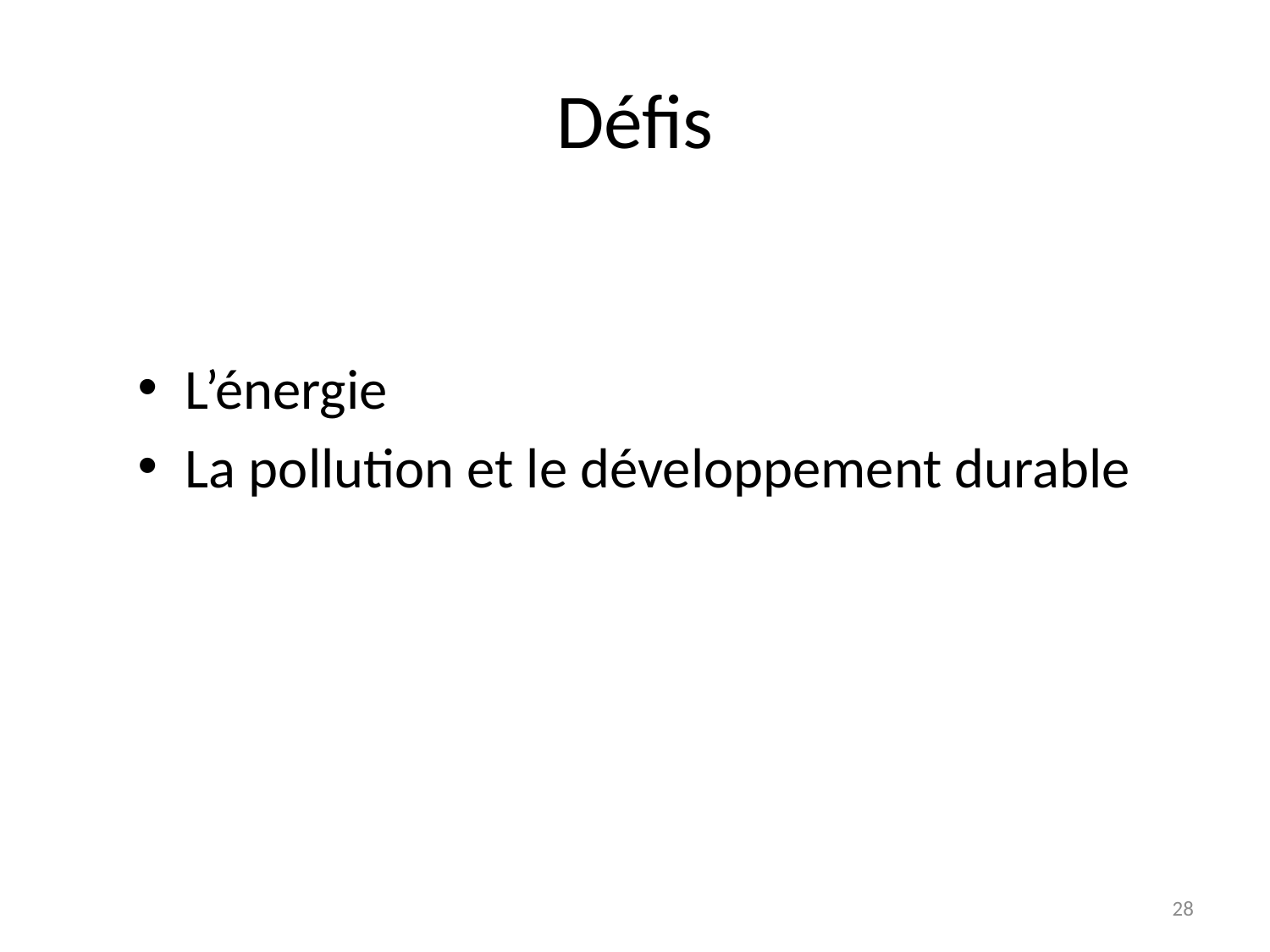

# Défis
L’énergie
La pollution et le développement durable
28